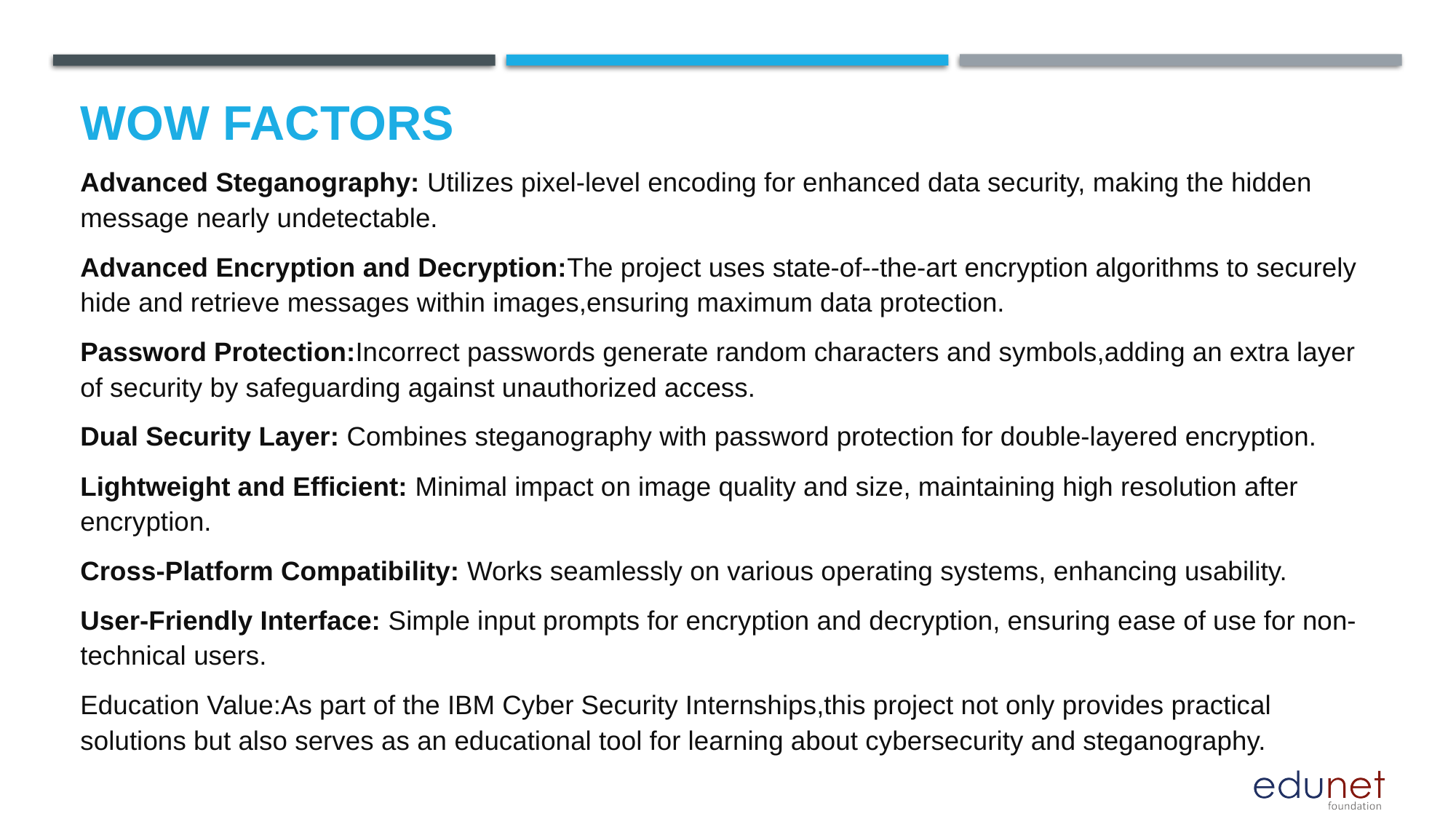

# Wow factors
Advanced Steganography: Utilizes pixel-level encoding for enhanced data security, making the hidden message nearly undetectable.
Advanced Encryption and Decryption:The project uses state-of--the-art encryption algorithms to securely hide and retrieve messages within images,ensuring maximum data protection.
Password Protection:Incorrect passwords generate random characters and symbols,adding an extra layer of security by safeguarding against unauthorized access.
Dual Security Layer: Combines steganography with password protection for double-layered encryption.
Lightweight and Efficient: Minimal impact on image quality and size, maintaining high resolution after encryption.
Cross-Platform Compatibility: Works seamlessly on various operating systems, enhancing usability.
User-Friendly Interface: Simple input prompts for encryption and decryption, ensuring ease of use for non-technical users.
Education Value:As part of the IBM Cyber Security Internships,this project not only provides practical solutions but also serves as an educational tool for learning about cybersecurity and steganography.